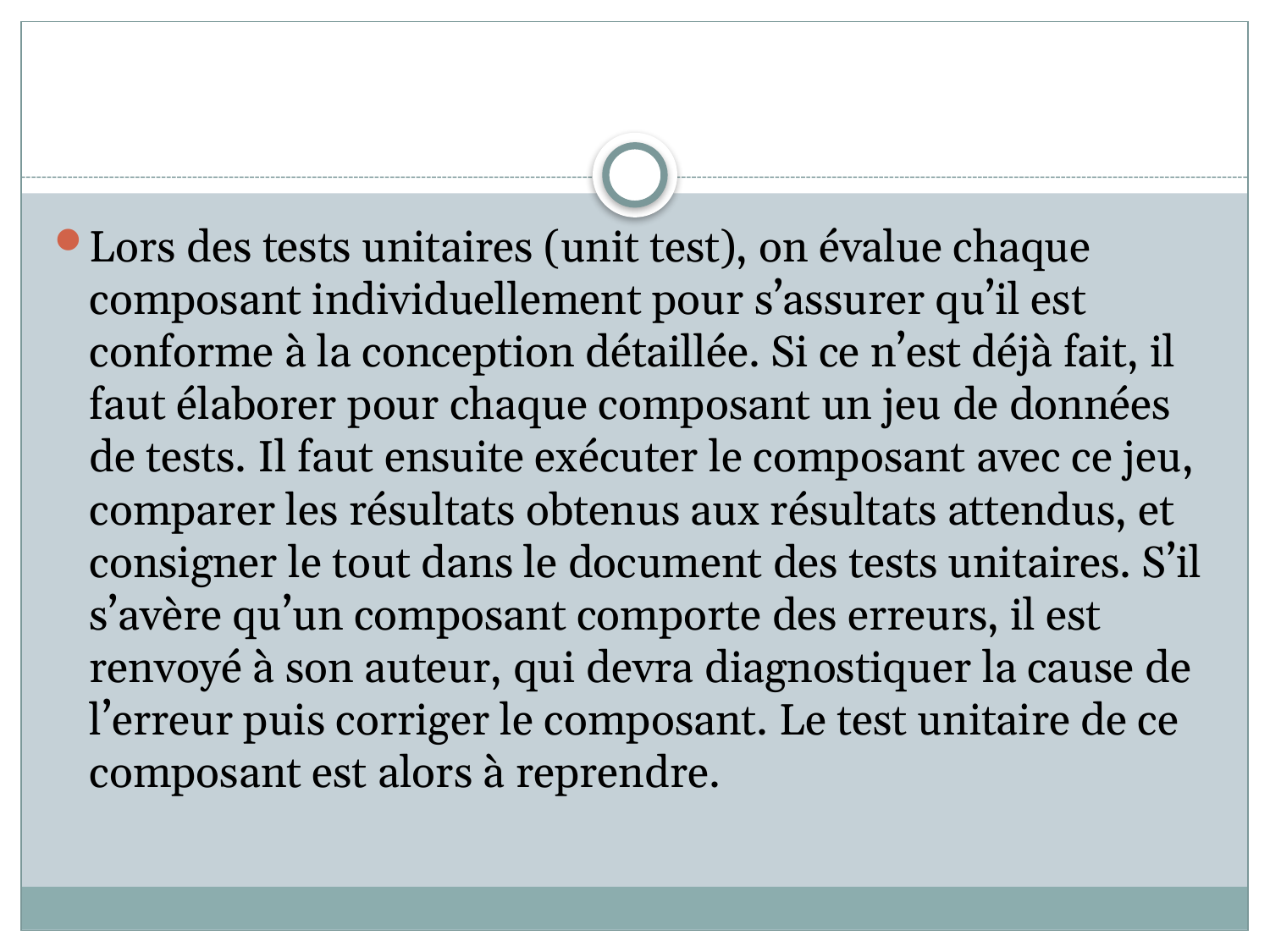

#
Lors des tests unitaires (unit test), on évalue chaque composant individuellement pour s’assurer qu’il est conforme à la conception détaillée. Si ce n’est déjà fait, il faut élaborer pour chaque composant un jeu de données de tests. Il faut ensuite exécuter le composant avec ce jeu, comparer les résultats obtenus aux résultats attendus, et consigner le tout dans le document des tests unitaires. S’il s’avère qu’un composant comporte des erreurs, il est renvoyé à son auteur, qui devra diagnostiquer la cause de l’erreur puis corriger le composant. Le test unitaire de ce composant est alors à reprendre.